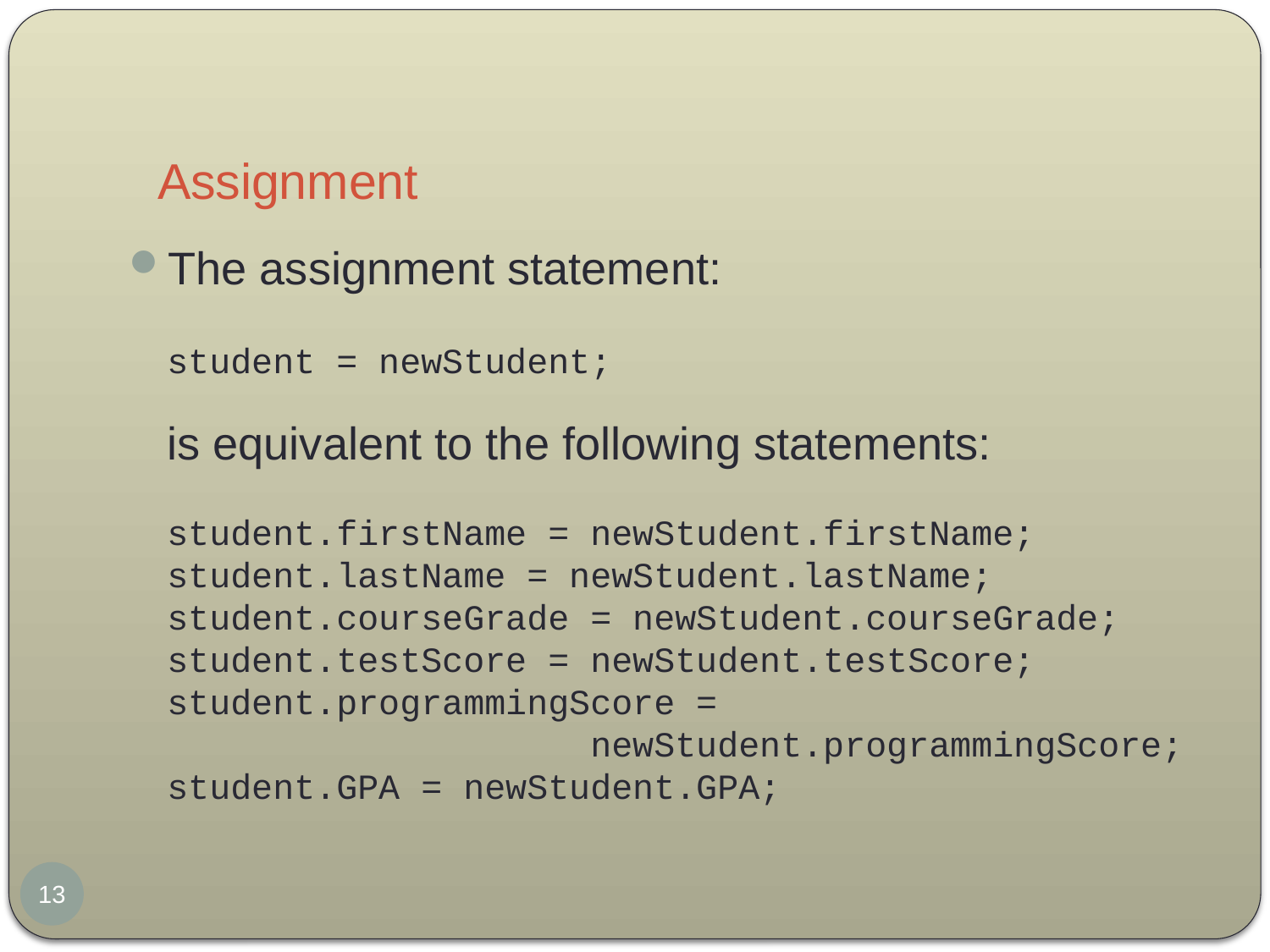

# Assignment
The assignment statement:

	student = newStudent;

	is equivalent to the following statements:

	student.firstName = newStudent.firstName;
	student.lastName = newStudent.lastName;
	student.courseGrade = newStudent.courseGrade;
	student.testScore = newStudent.testScore;
	student.programmingScore = 							  newStudent.programmingScore;
	student.GPA = newStudent.GPA;
13